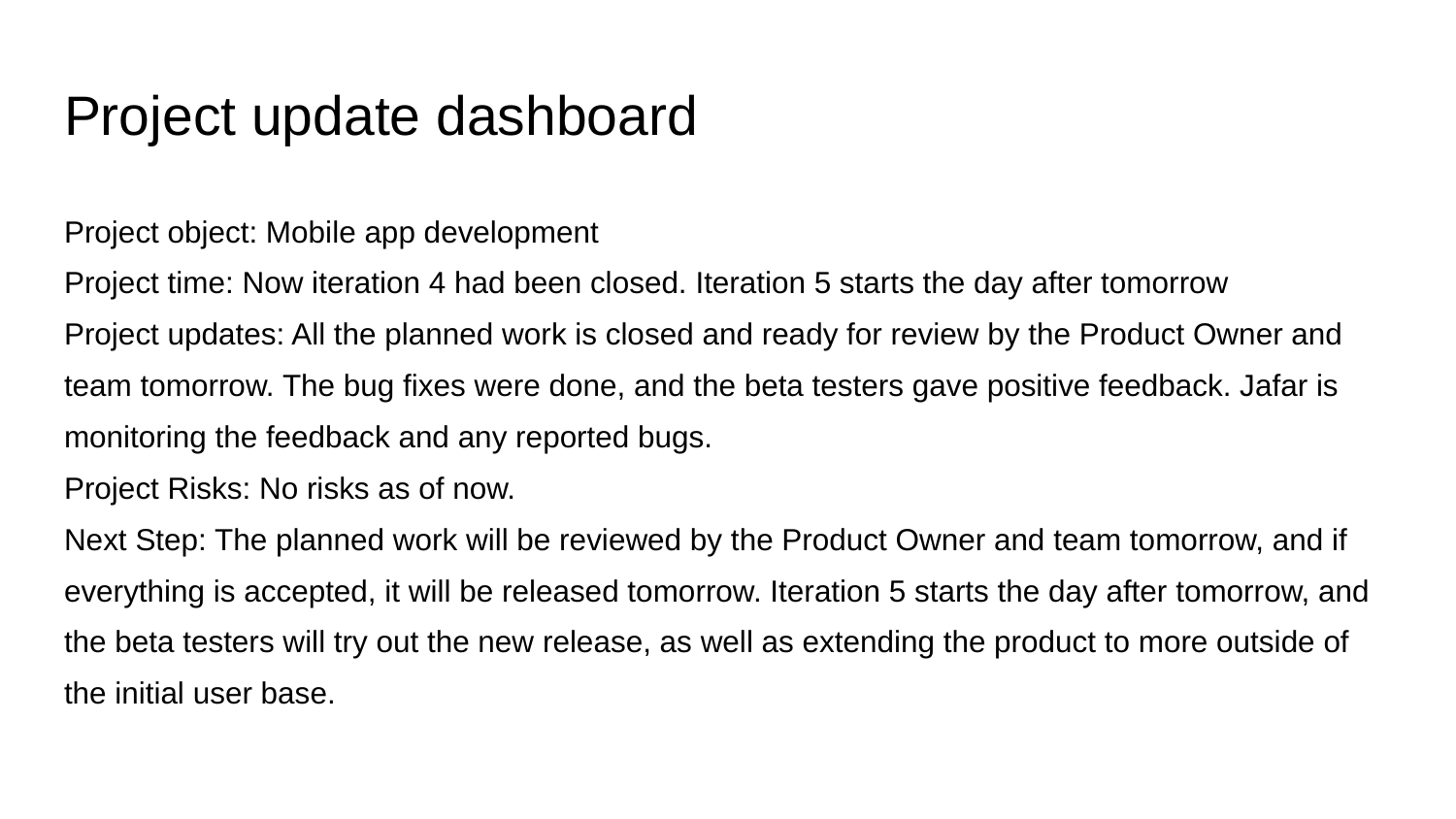

# Project update dashboard
Project object: Mobile app development
Project time: Now iteration 4 had been closed. Iteration 5 starts the day after tomorrow
Project updates: All the planned work is closed and ready for review by the Product Owner and team tomorrow. The bug fixes were done, and the beta testers gave positive feedback. Jafar is monitoring the feedback and any reported bugs.
Project Risks: No risks as of now.
Next Step: The planned work will be reviewed by the Product Owner and team tomorrow, and if everything is accepted, it will be released tomorrow. Iteration 5 starts the day after tomorrow, and the beta testers will try out the new release, as well as extending the product to more outside of the initial user base.